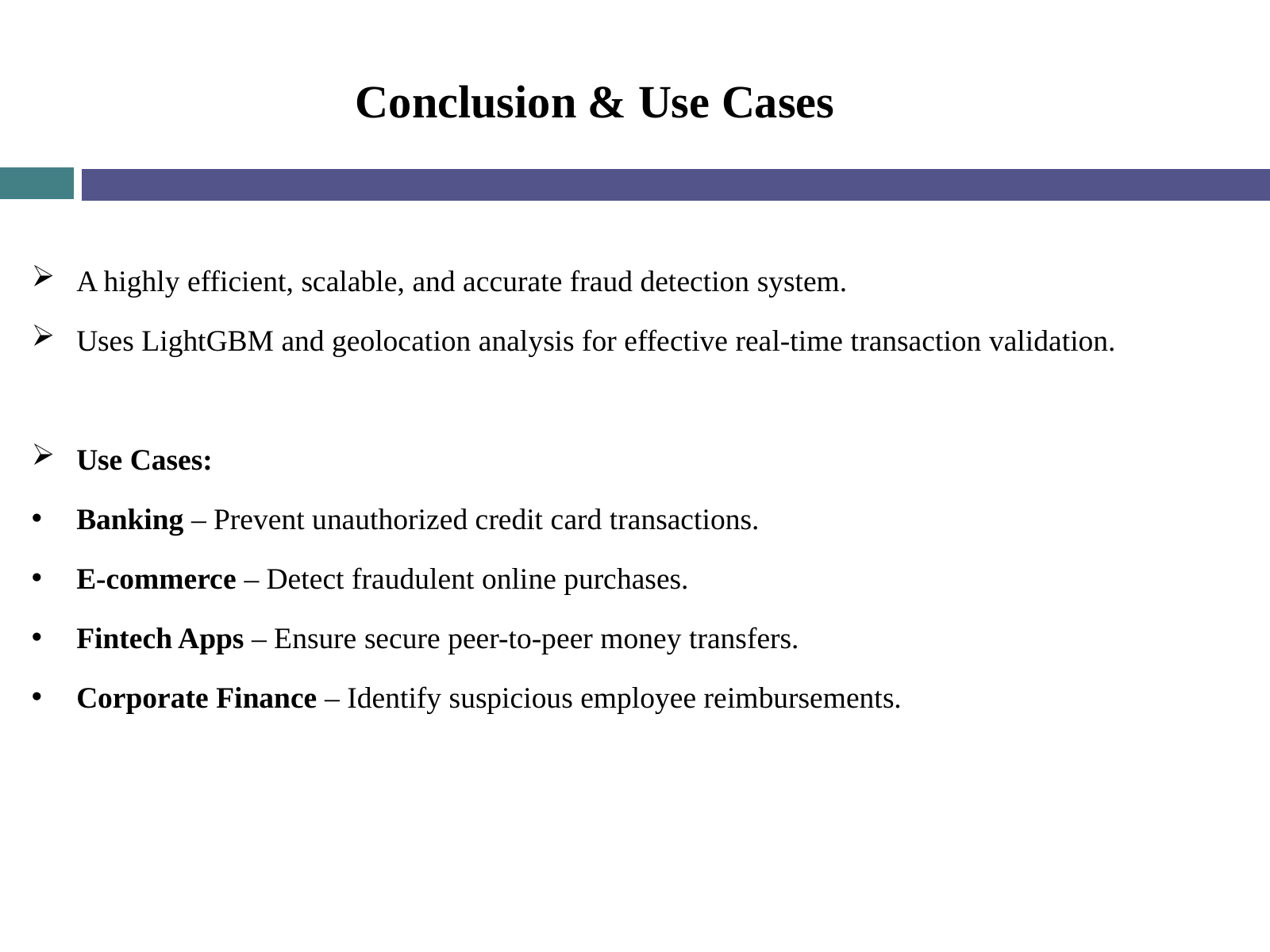

# Conclusion & Use Cases

A highly efficient, scalable, and accurate fraud detection system.
Uses LightGBM and geolocation analysis for effective real-time transaction validation.

Use Cases:
Banking – Prevent unauthorized credit card transactions.
E-commerce – Detect fraudulent online purchases.
Fintech Apps – Ensure secure peer-to-peer money transfers.
Corporate Finance – Identify suspicious employee reimbursements.